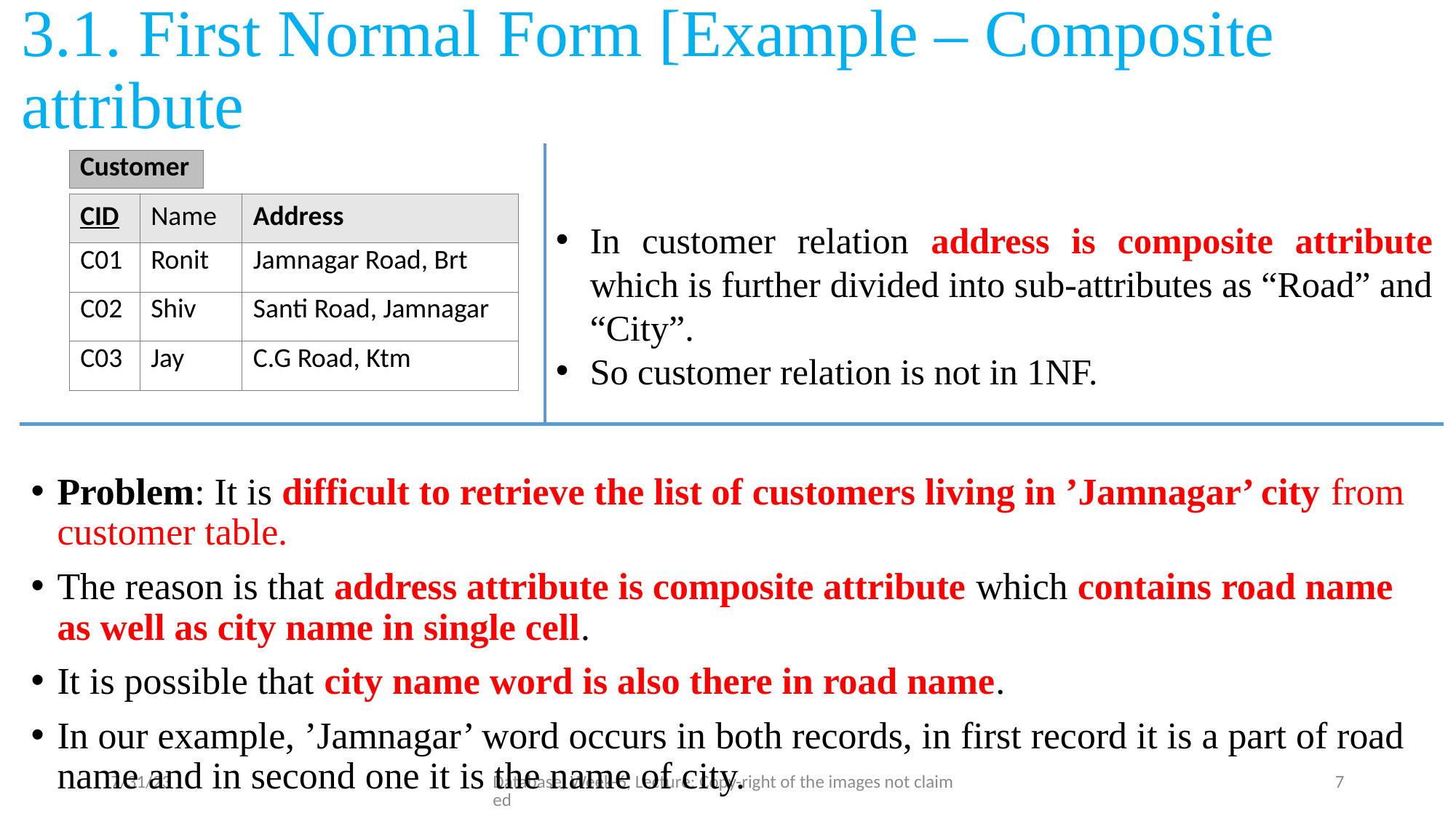

# 3.1. First Normal Form [Example – Composite attribute

Problem: It is difficult to retrieve the list of customers living in ’Jamnagar’ city from customer table.
The reason is that address attribute is composite attribute which contains road name as well as city name in single cell.
It is possible that city name word is also there in road name.
In our example, ’Jamnagar’ word occurs in both records, in first record it is a part of road name and in second one it is the name of city.
| Customer |
| --- |
| CID | Name | Address |
| --- | --- | --- |
| C01 | Ronit | Jamnagar Road, Brt |
| C02 | Shiv | Santi Road, Jamnagar |
| C03 | Jay | C.G Road, Ktm |
In customer relation address is composite attribute which is further divided into sub-attributes as “Road” and “City”.
So customer relation is not in 1NF.
7/31/23
Database, Week-6, Lecture: Copy-right of the images not claimed
7